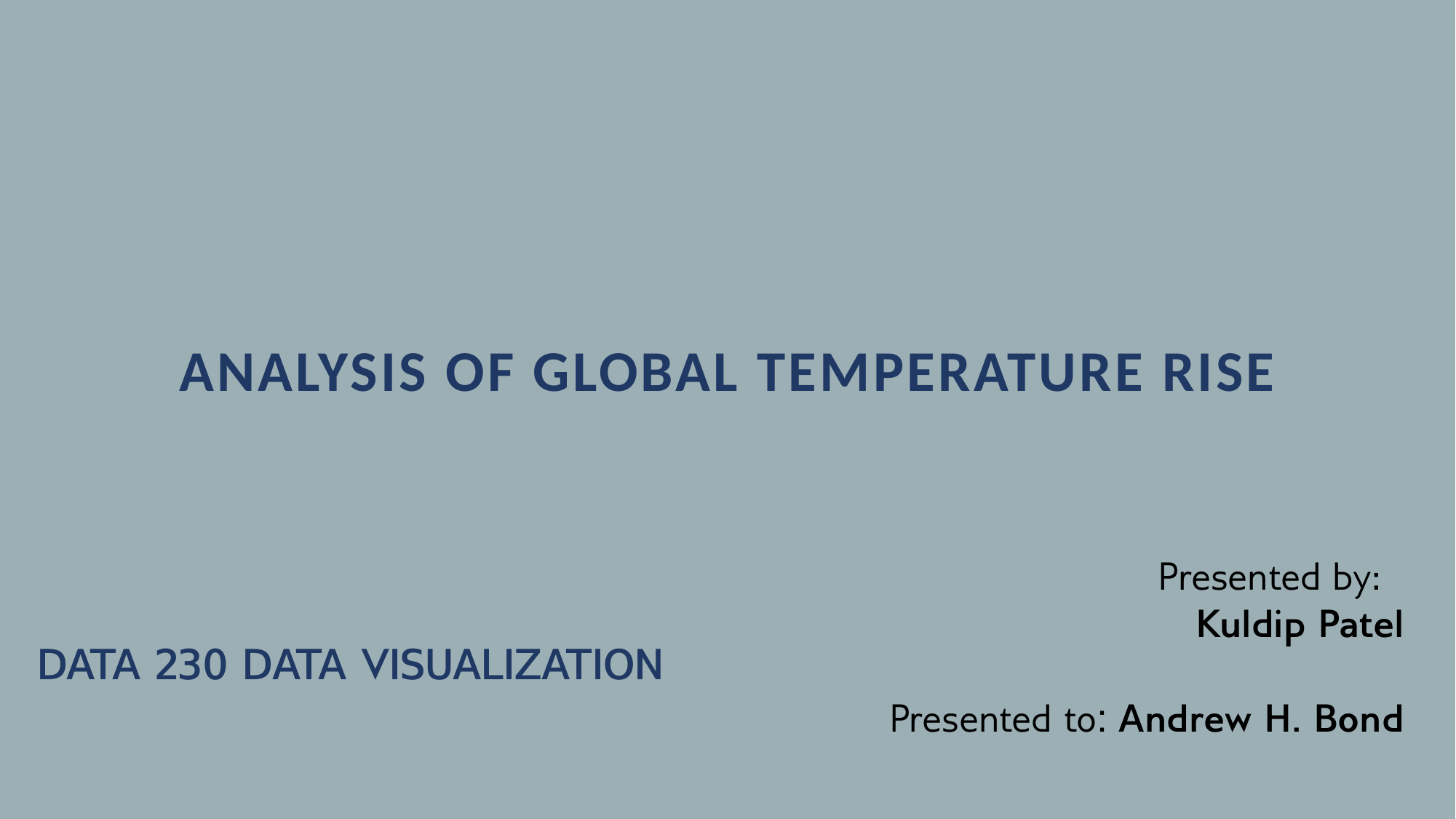

# ANALYSIS OF GLOBAL TEMPERATURE RISE
Presented by:
Kuldip Patel

Presented to: Andrew H. Bond
DATA 230 DATA VISUALIZATION